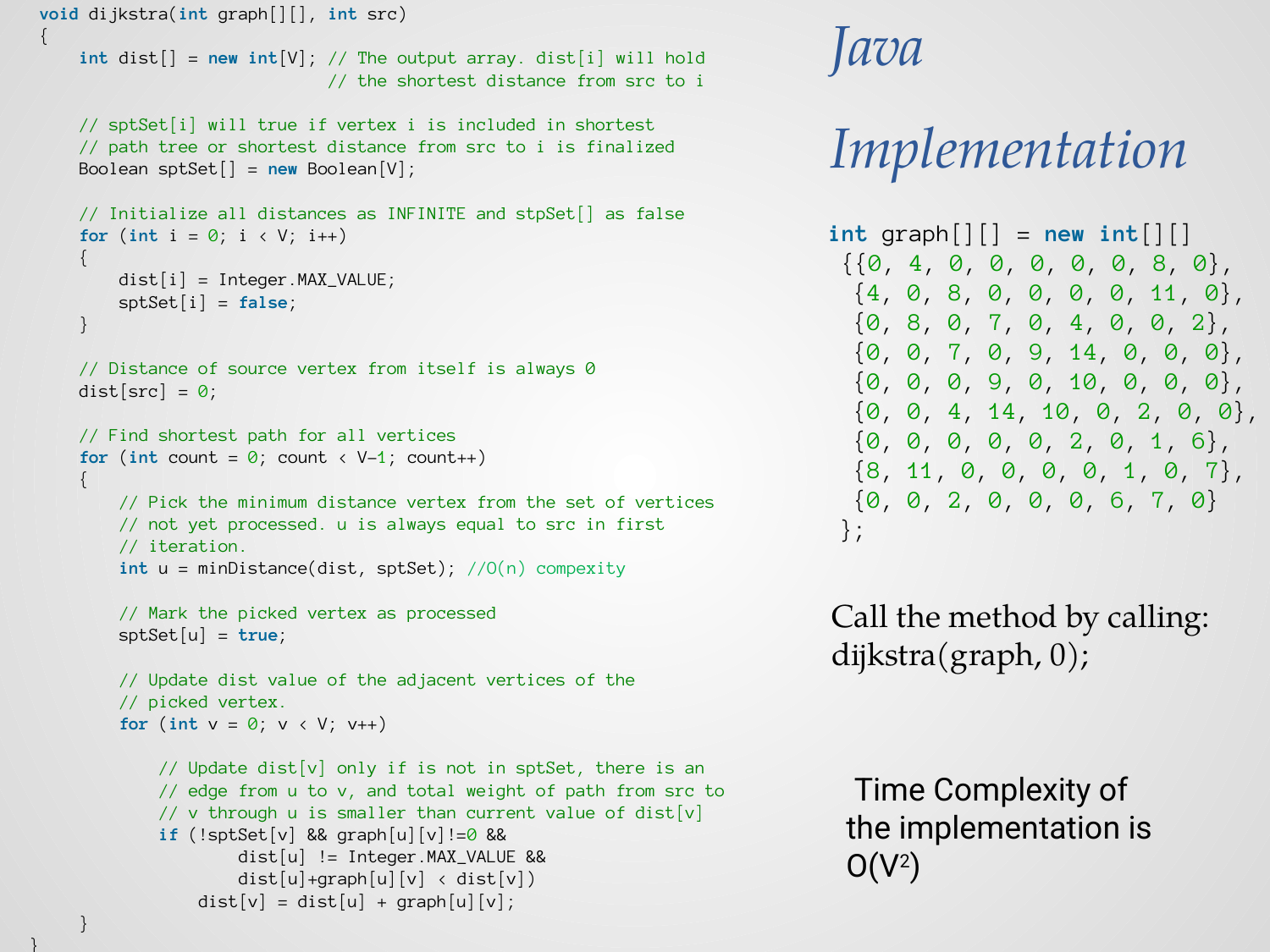

void dijkstra(int graph[][], int src)
    {
        int dist[] = new int[V]; // The output array. dist[i] will hold
                                 // the shortest distance from src to i

        // sptSet[i] will true if vertex i is included in shortest
        // path tree or shortest distance from src to i is finalized
        Boolean sptSet[] = new Boolean[V];

        // Initialize all distances as INFINITE and stpSet[] as false
        for (int i = 0; i < V; i++)
        {
            dist[i] = Integer.MAX_VALUE;
            sptSet[i] = false;
        }

        // Distance of source vertex from itself is always 0
        dist[src] = 0;

        // Find shortest path for all vertices
        for (int count = 0; count < V-1; count++)
        {
            // Pick the minimum distance vertex from the set of vertices
            // not yet processed. u is always equal to src in first
            // iteration.
            int u = minDistance(dist, sptSet); //O(n) compexity

            // Mark the picked vertex as processed
            sptSet[u] = true;

            // Update dist value of the adjacent vertices of the
            // picked vertex.
            for (int v = 0; v < V; v++)

                // Update dist[v] only if is not in sptSet, there is an
                // edge from u to v, and total weight of path from src to
                // v through u is smaller than current value of dist[v]
                if (!sptSet[v] && graph[u][v]!=0 &&
                        dist[u] != Integer.MAX_VALUE &&
                        dist[u]+graph[u][v] < dist[v])
                    dist[v] = dist[u] + graph[u][v];
        }
   }
# Java Implementation
       			    int graph[][] = new int[][]
			     {{0, 4, 0, 0, 0, 0, 0, 8, 0},
                                  {4, 0, 8, 0, 0, 0, 0, 11, 0},
                                  {0, 8, 0, 7, 0, 4, 0, 0, 2},
                                  {0, 0, 7, 0, 9, 14, 0, 0, 0},
                                  {0, 0, 0, 9, 0, 10, 0, 0, 0},
                                  {0, 0, 4, 14, 10, 0, 2, 0, 0},
                                  {0, 0, 0, 0, 0, 2, 0, 1, 6},
                                  {8, 11, 0, 0, 0, 0, 1, 0, 7},
                                  {0, 0, 2, 0, 0, 0, 6, 7, 0}
                                 };
Call the method by calling:
dijkstra(graph, 0);
 Time Complexity of the implementation is O(V2)